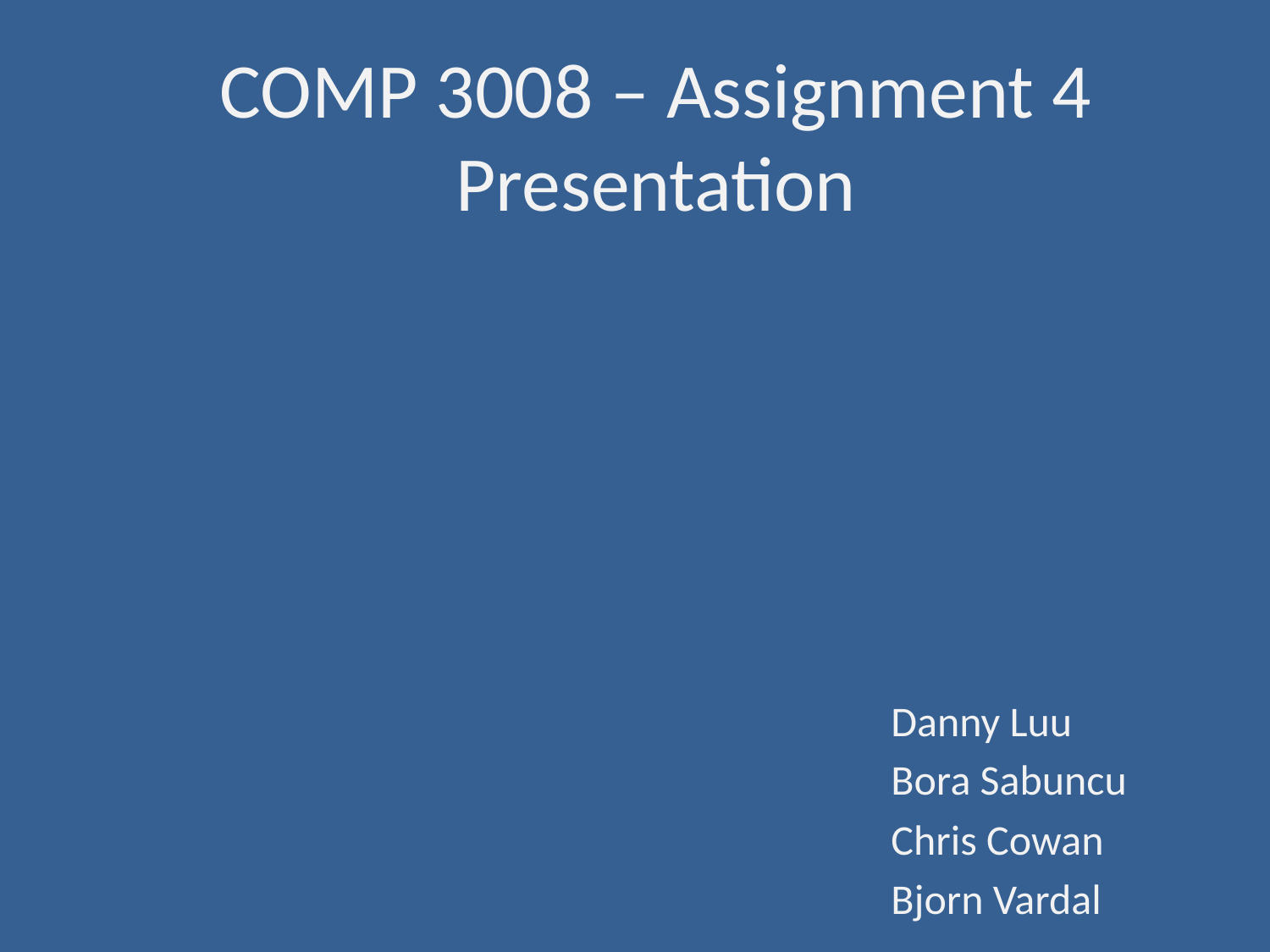

# COMP 3008 – Assignment 4 Presentation
Danny Luu
Bora Sabuncu
Chris Cowan
Bjorn Vardal